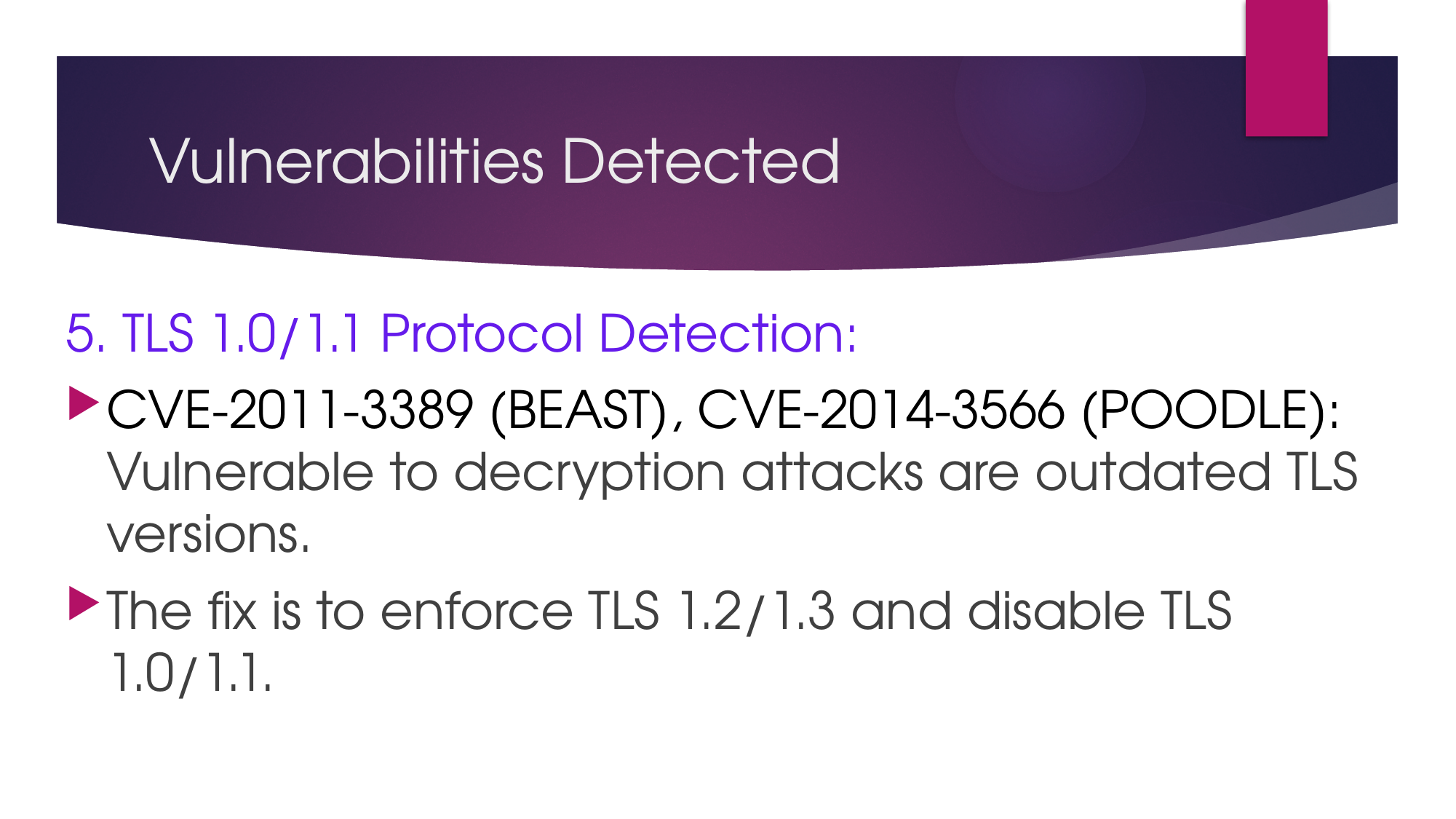

# Vulnerabilities Detected
5. TLS 1.0/1.1 Protocol Detection:
CVE-2011-3389 (BEAST), CVE-2014-3566 (POODLE): Vulnerable to decryption attacks are outdated TLS versions.
The fix is to enforce TLS 1.2/1.3 and disable TLS 1.0/1.1.